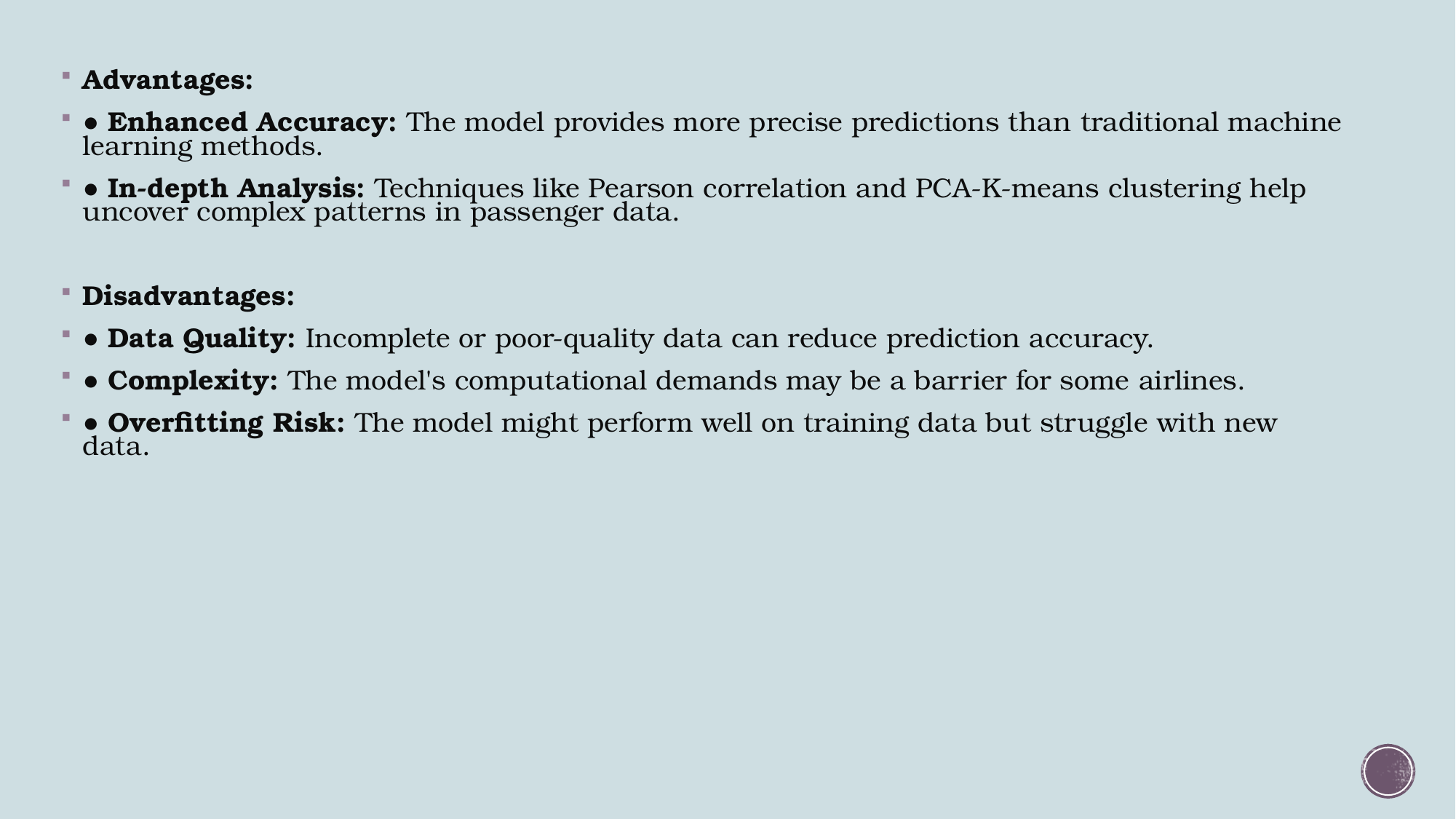

Advantages:​
● Enhanced Accuracy: The model provides more precise predictions than traditional machine learning methods.​
● In-depth Analysis: Techniques like Pearson correlation and PCA-K-means clustering help uncover complex patterns in passenger data.​
​
Disadvantages:​
● Data Quality: Incomplete or poor-quality data can reduce prediction accuracy.​
● Complexity: The model's computational demands may be a barrier for some airlines.​
● Overfitting Risk: The model might perform well on training data but struggle with new data.​